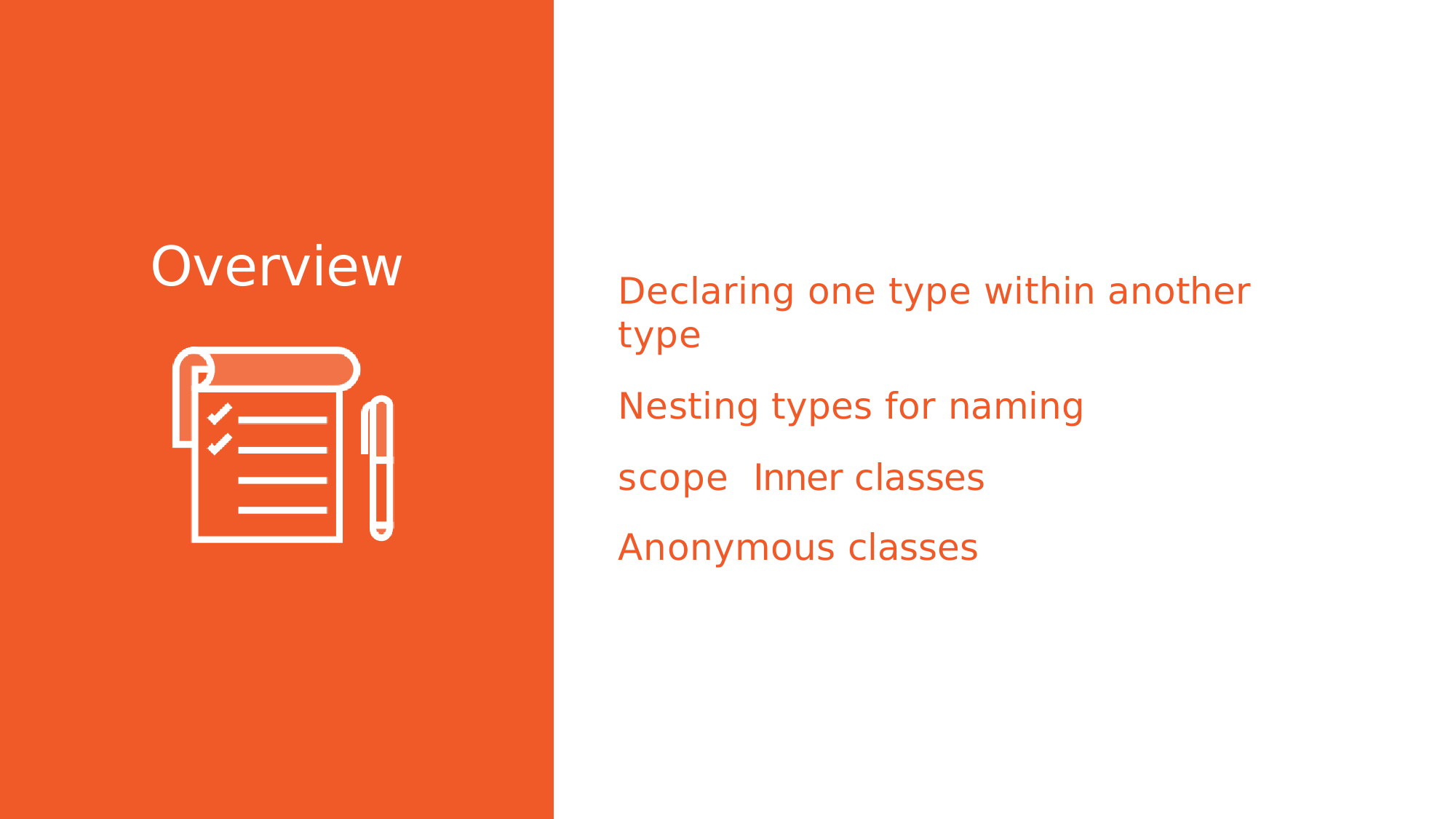

Overview
Declaring one type within another type
Nesting types for naming scope  Inner classes
Anonymous classes
2